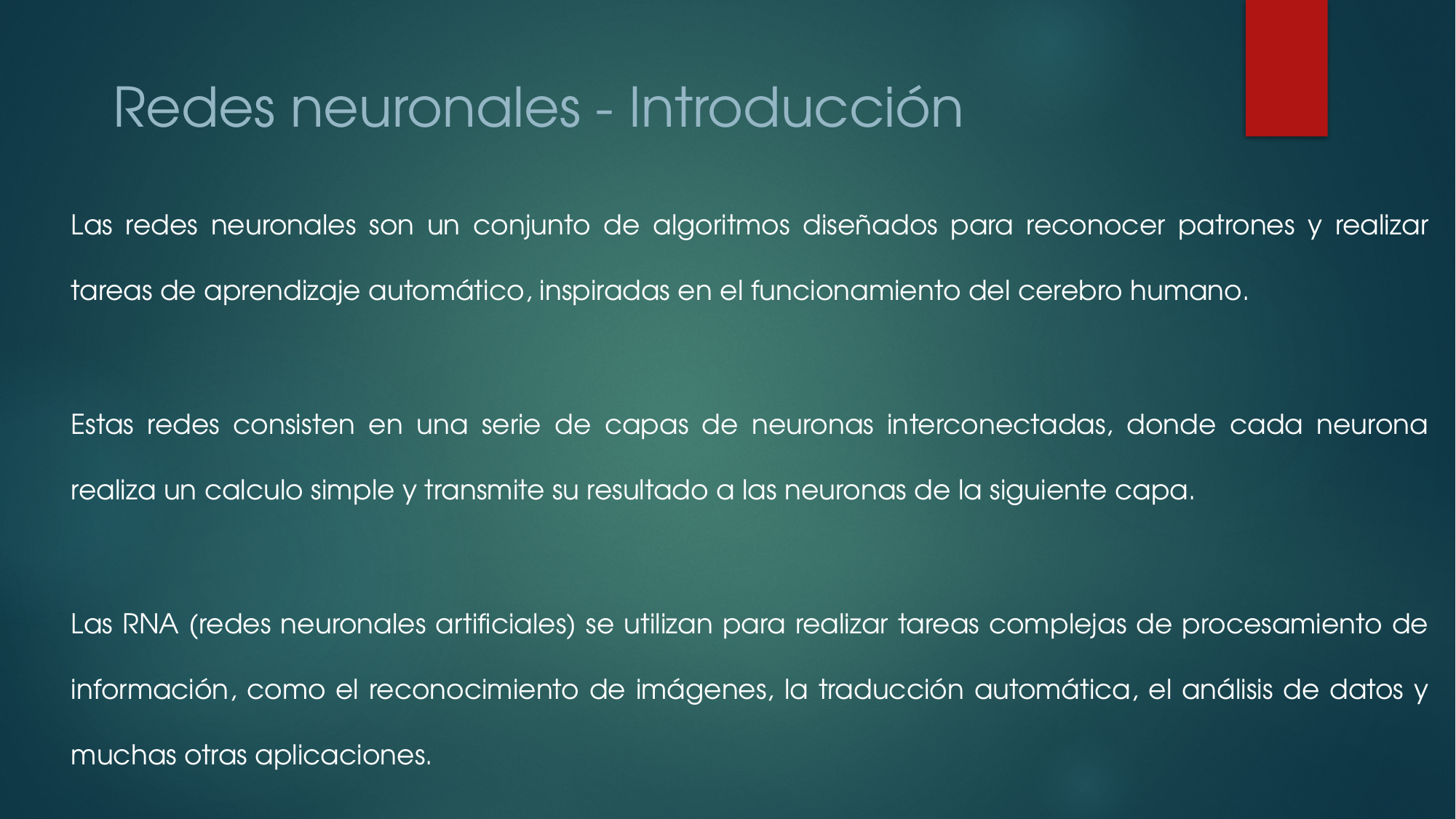

Redes neuronales - Introducción
Las redes neuronales son un conjunto de algoritmos diseñados para reconocer patrones y realizar tareas de aprendizaje automático, inspiradas en el funcionamiento del cerebro humano.

Estas redes consisten en una serie de capas de neuronas interconectadas, donde cada neurona realiza un calculo simple y transmite su resultado a las neuronas de la siguiente capa.

Las RNA (redes neuronales artificiales) se utilizan para realizar tareas complejas de procesamiento de información, como el reconocimiento de imágenes, la traducción automática, el análisis de datos y muchas otras aplicaciones.